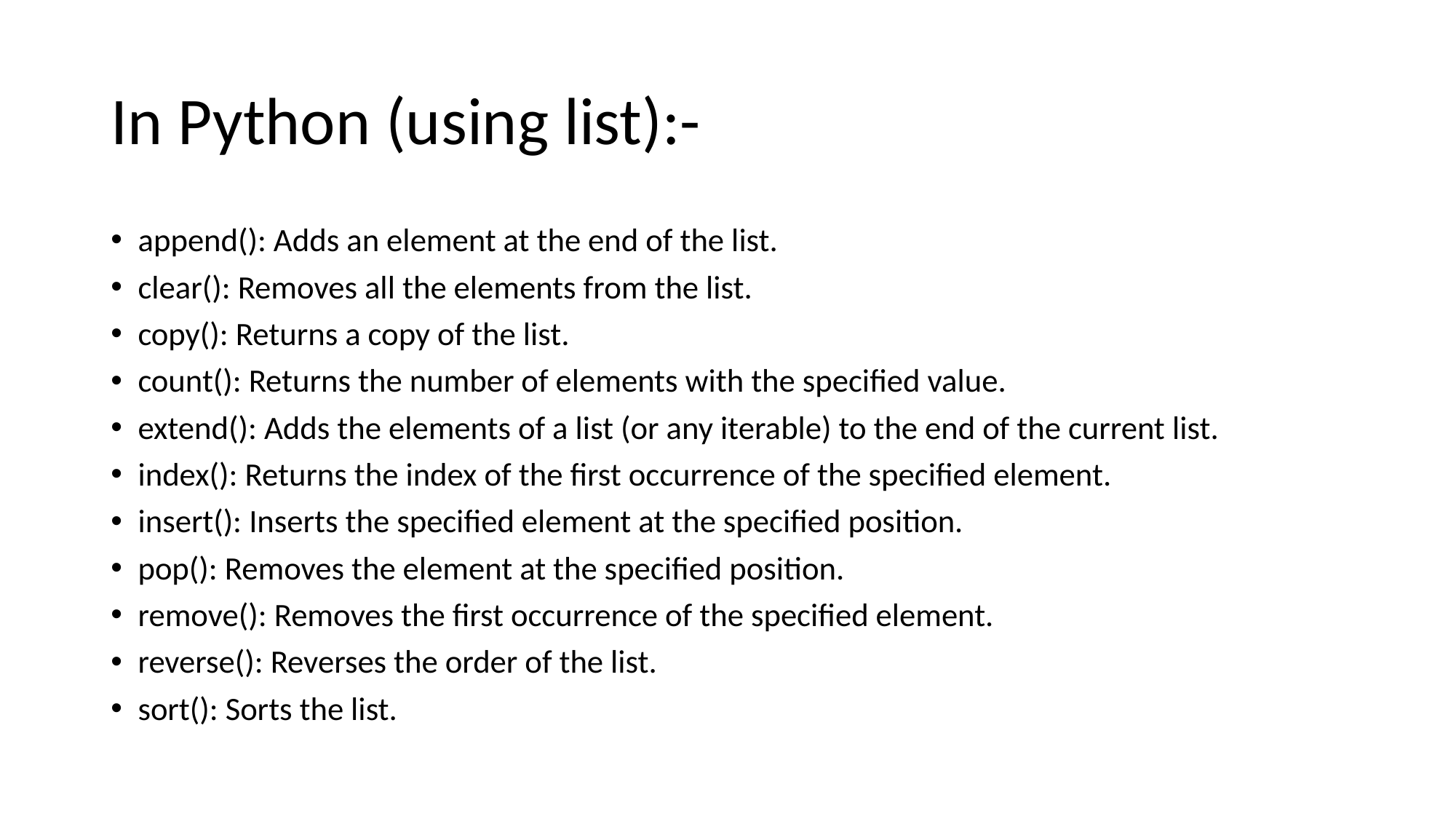

# In Python (using list):-
append(): Adds an element at the end of the list.
clear(): Removes all the elements from the list.
copy(): Returns a copy of the list.
count(): Returns the number of elements with the specified value.
extend(): Adds the elements of a list (or any iterable) to the end of the current list.
index(): Returns the index of the first occurrence of the specified element.
insert(): Inserts the specified element at the specified position.
pop(): Removes the element at the specified position.
remove(): Removes the first occurrence of the specified element.
reverse(): Reverses the order of the list.
sort(): Sorts the list.